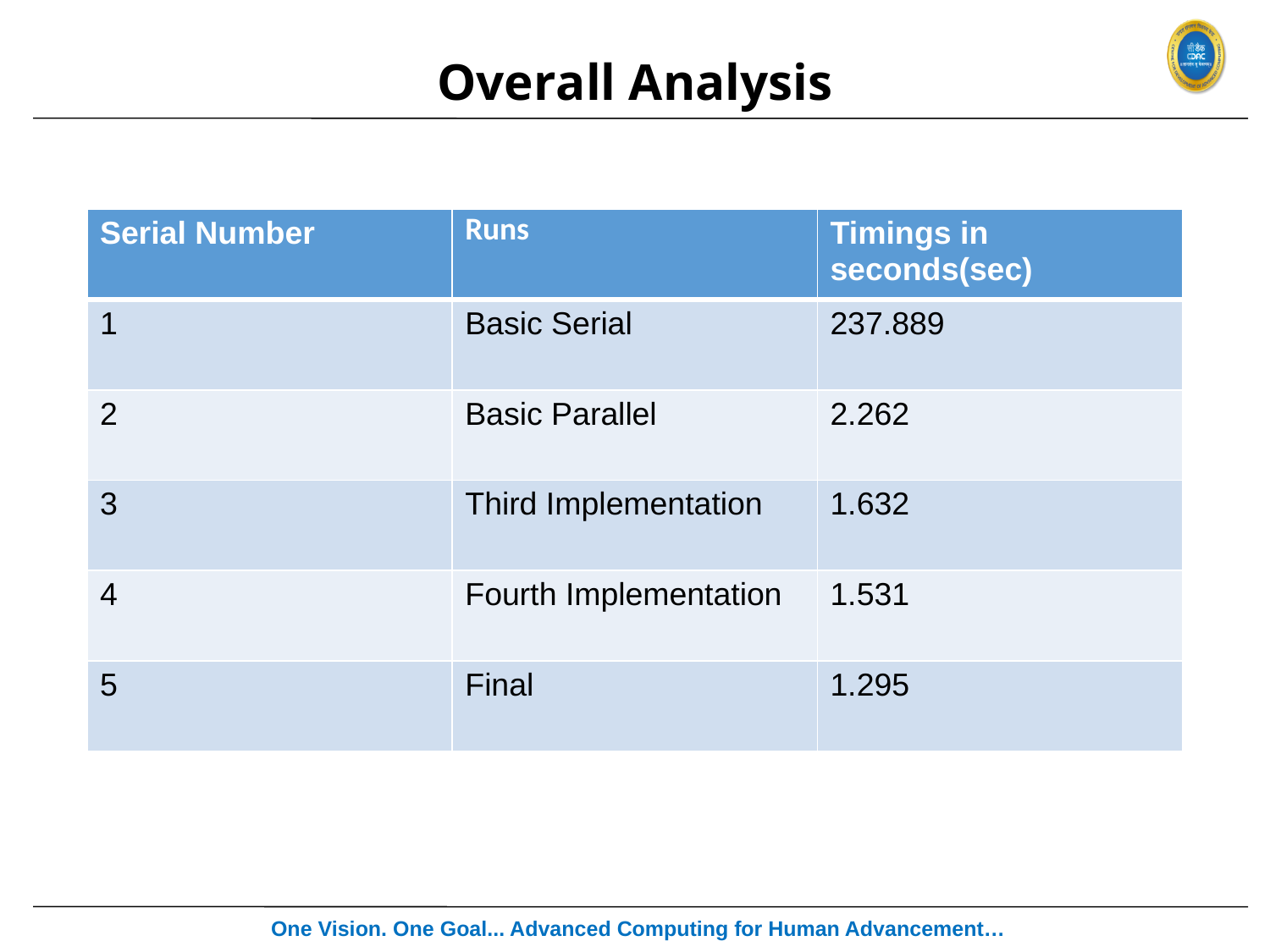

# Overall Analysis
| Serial Number | Runs | Timings in seconds(sec) |
| --- | --- | --- |
| 1 | Basic Serial | 237.889 |
| 2 | Basic Parallel | 2.262 |
| 3 | Third Implementation | 1.632 |
| 4 | Fourth Implementation | 1.531 |
| 5 | Final | 1.295 |